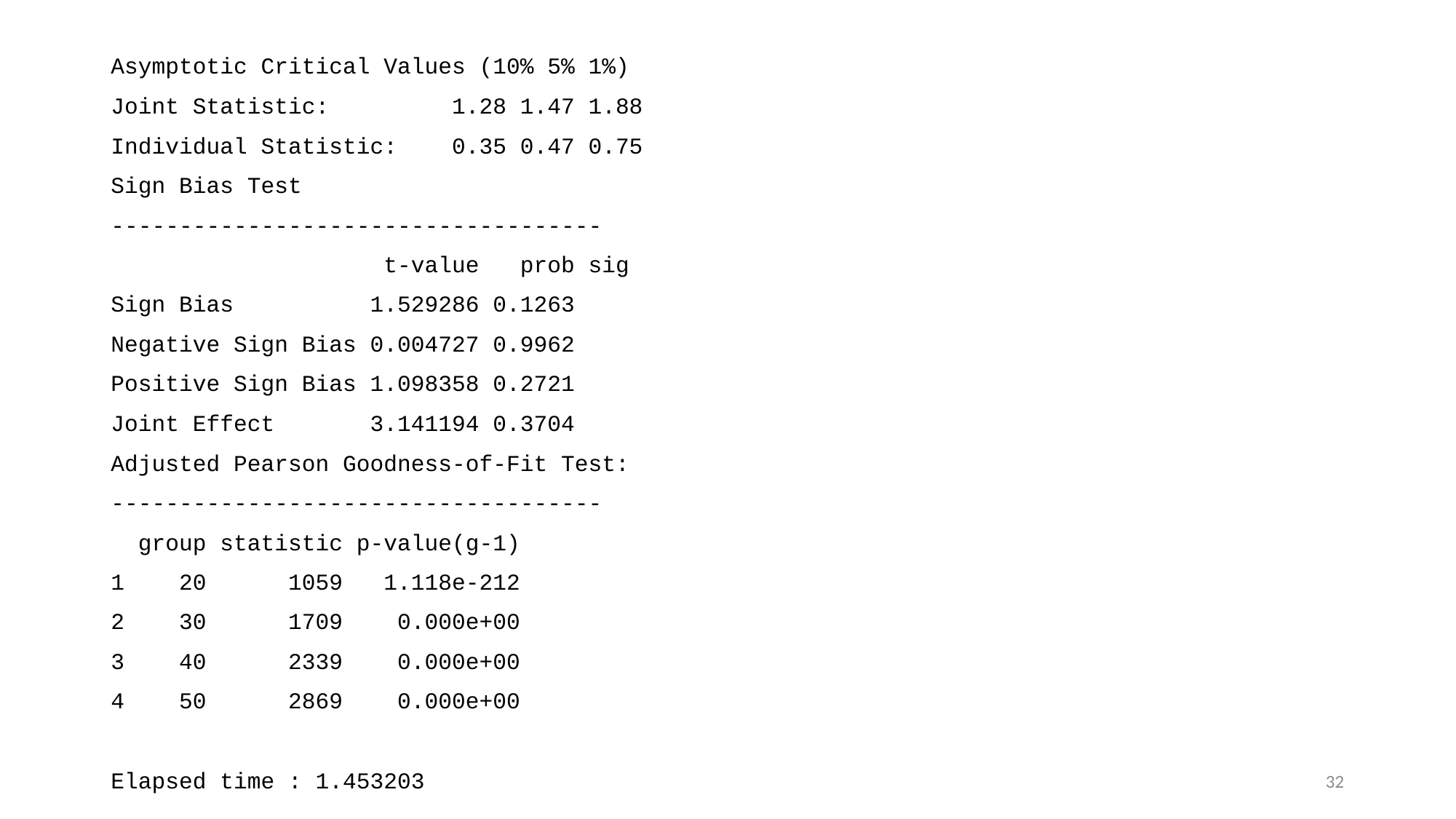

Asymptotic Critical Values (10% 5% 1%)
Joint Statistic:         1.28 1.47 1.88
Individual Statistic:    0.35 0.47 0.75
Sign Bias Test
------------------------------------
                    t-value   prob sig
Sign Bias          1.529286 0.1263
Negative Sign Bias 0.004727 0.9962
Positive Sign Bias 1.098358 0.2721
Joint Effect       3.141194 0.3704
Adjusted Pearson Goodness-of-Fit Test:
------------------------------------
  group statistic p-value(g-1)
1    20      1059   1.118e-212
2    30      1709    0.000e+00
3    40      2339    0.000e+00
4    50      2869    0.000e+00

Elapsed time : 1.453203

32